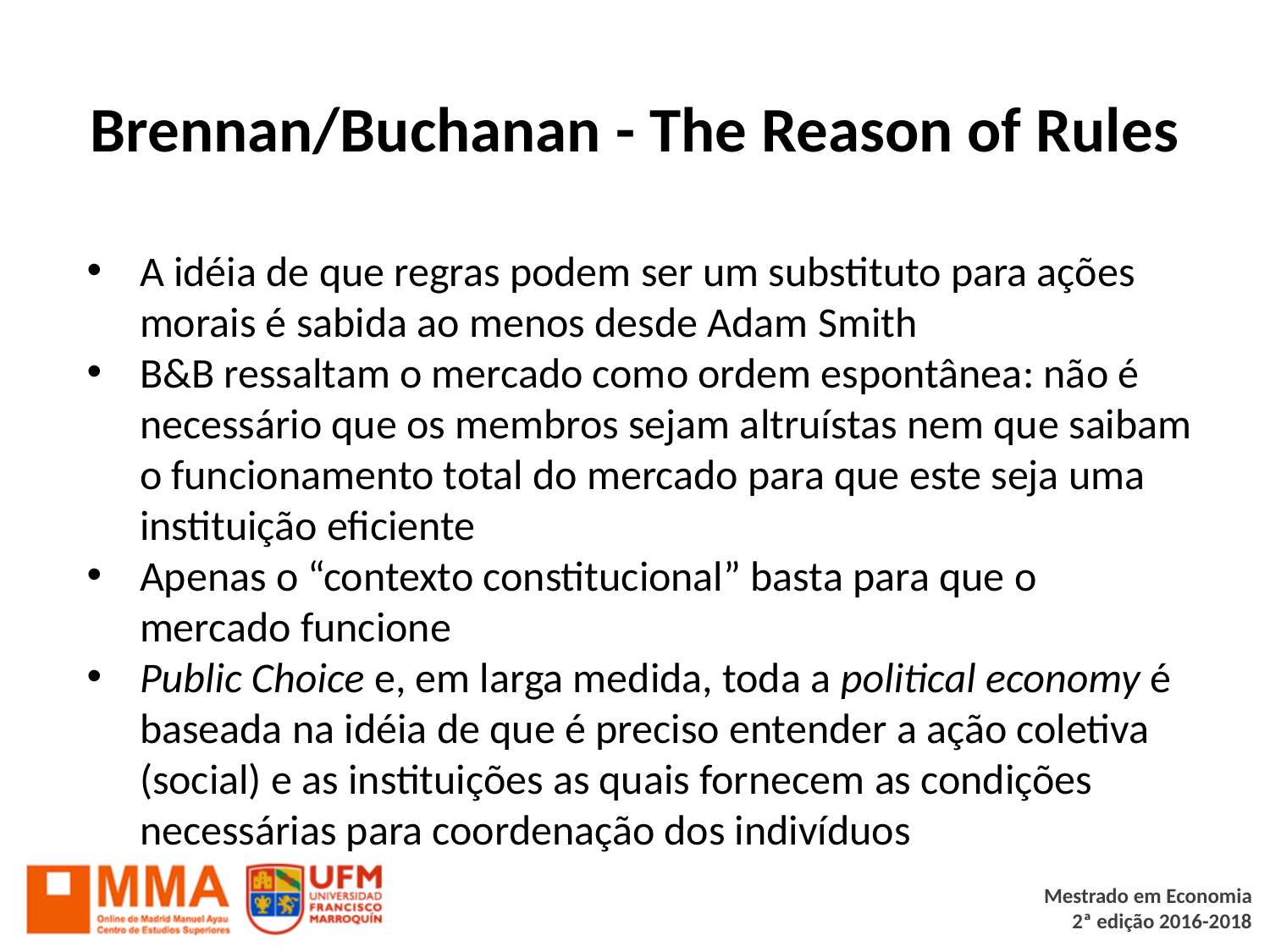

# Brennan/Buchanan - The Reason of Rules
A idéia de que regras podem ser um substituto para ações morais é sabida ao menos desde Adam Smith
B&B ressaltam o mercado como ordem espontânea: não é necessário que os membros sejam altruístas nem que saibam o funcionamento total do mercado para que este seja uma instituição eficiente
Apenas o “contexto constitucional” basta para que o mercado funcione
Public Choice e, em larga medida, toda a political economy é baseada na idéia de que é preciso entender a ação coletiva (social) e as instituições as quais fornecem as condições necessárias para coordenação dos indivíduos